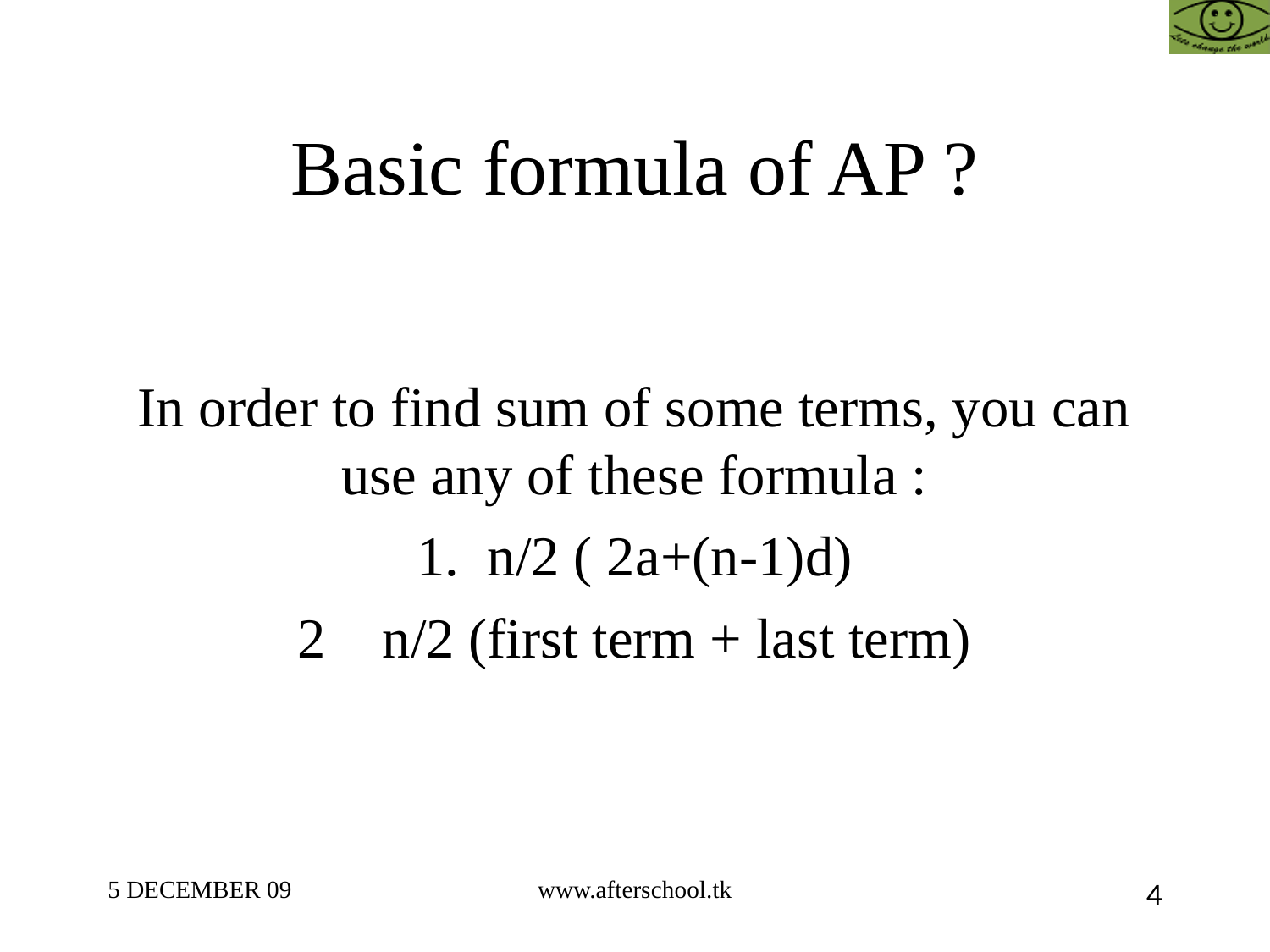

Basic formula of AP ?
In order to find sum of some terms, you can use any of these formula :
1.  n/2 ( 2a+(n-1)d)
2    n/2 (first term + last term)

5 DECEMBER 09
www.afterschool.tk
4